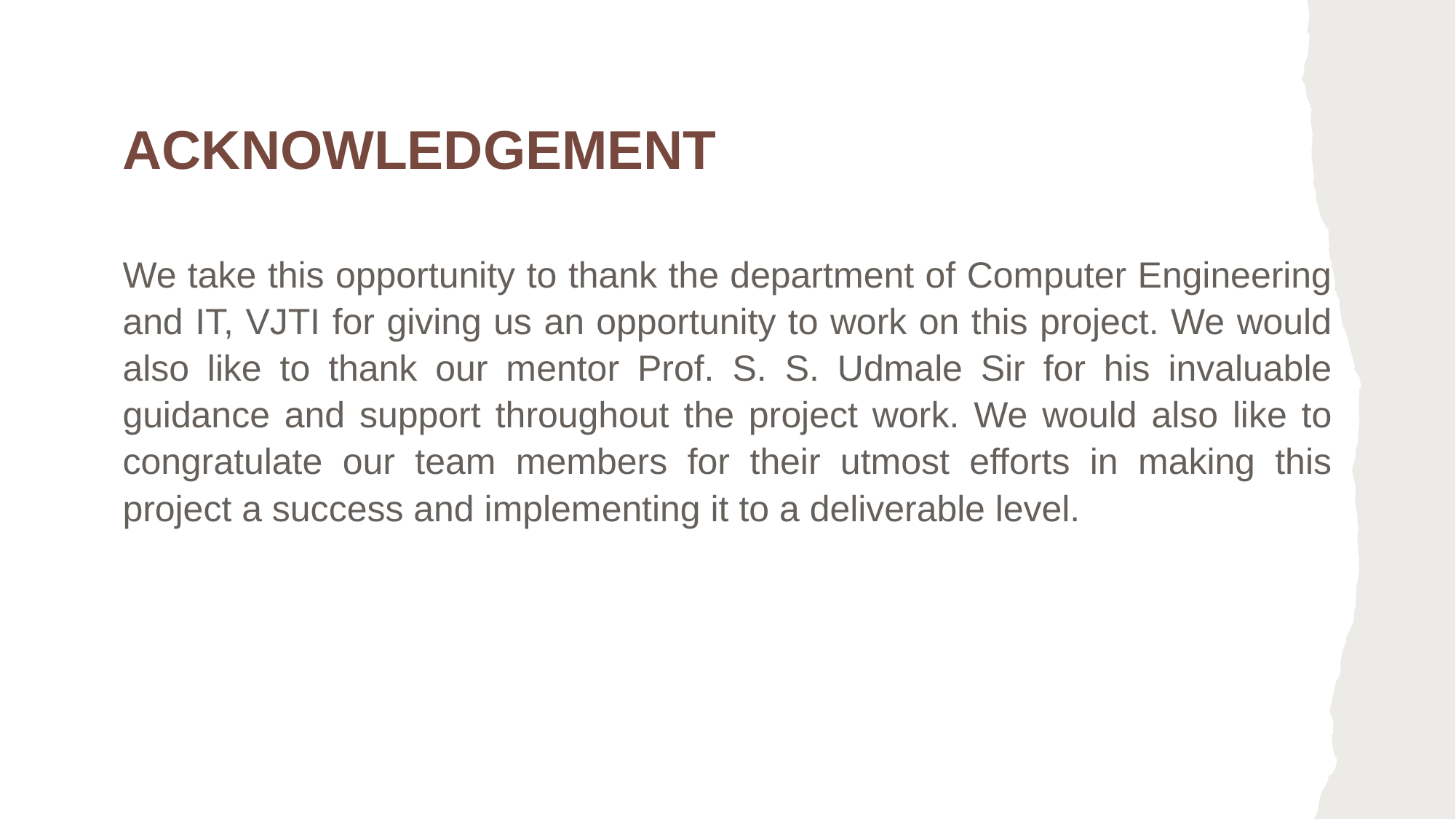

# ACKNOWLEDGEMENT
We take this opportunity to thank the department of Computer Engineering and IT, VJTI for giving us an opportunity to work on this project. We would also like to thank our mentor Prof. S. S. Udmale Sir for his invaluable guidance and support throughout the project work. We would also like to congratulate our team members for their utmost efforts in making this project a success and implementing it to a deliverable level.